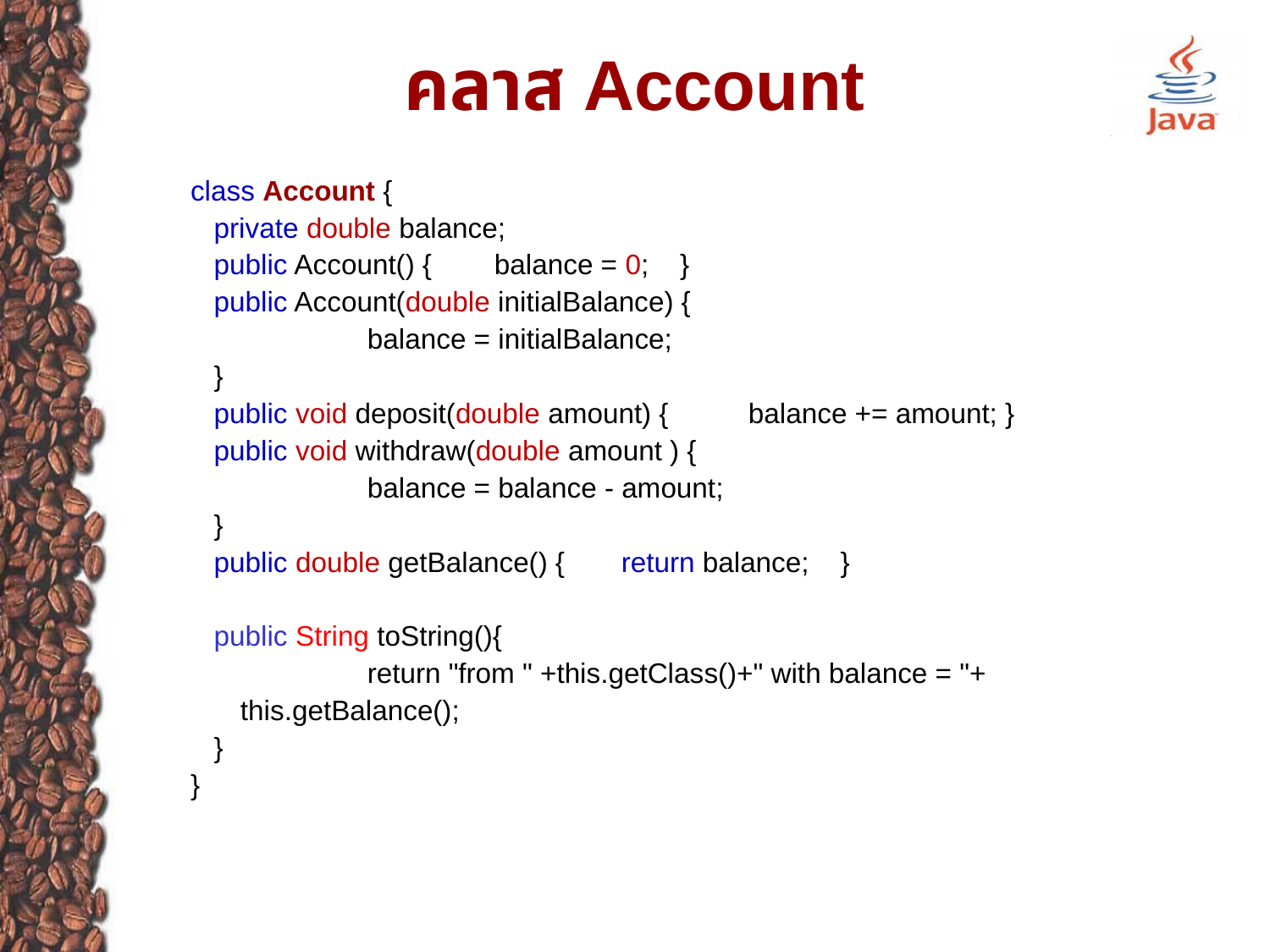

# คลาส Account
class Account {
   private double balance;
   public Account() { 	balance = 0;    }
   public Account(double initialBalance) {
   		balance = initialBalance;
   }
   public void deposit(double amount) { 	balance += amount; }
   public void withdraw(double amount ) {
   		balance = balance - amount;
   }
   public double getBalance() { 	return balance;    }

   public String toString(){
		return "from " +this.getClass()+" with balance = "+ this.getBalance();
   }
}